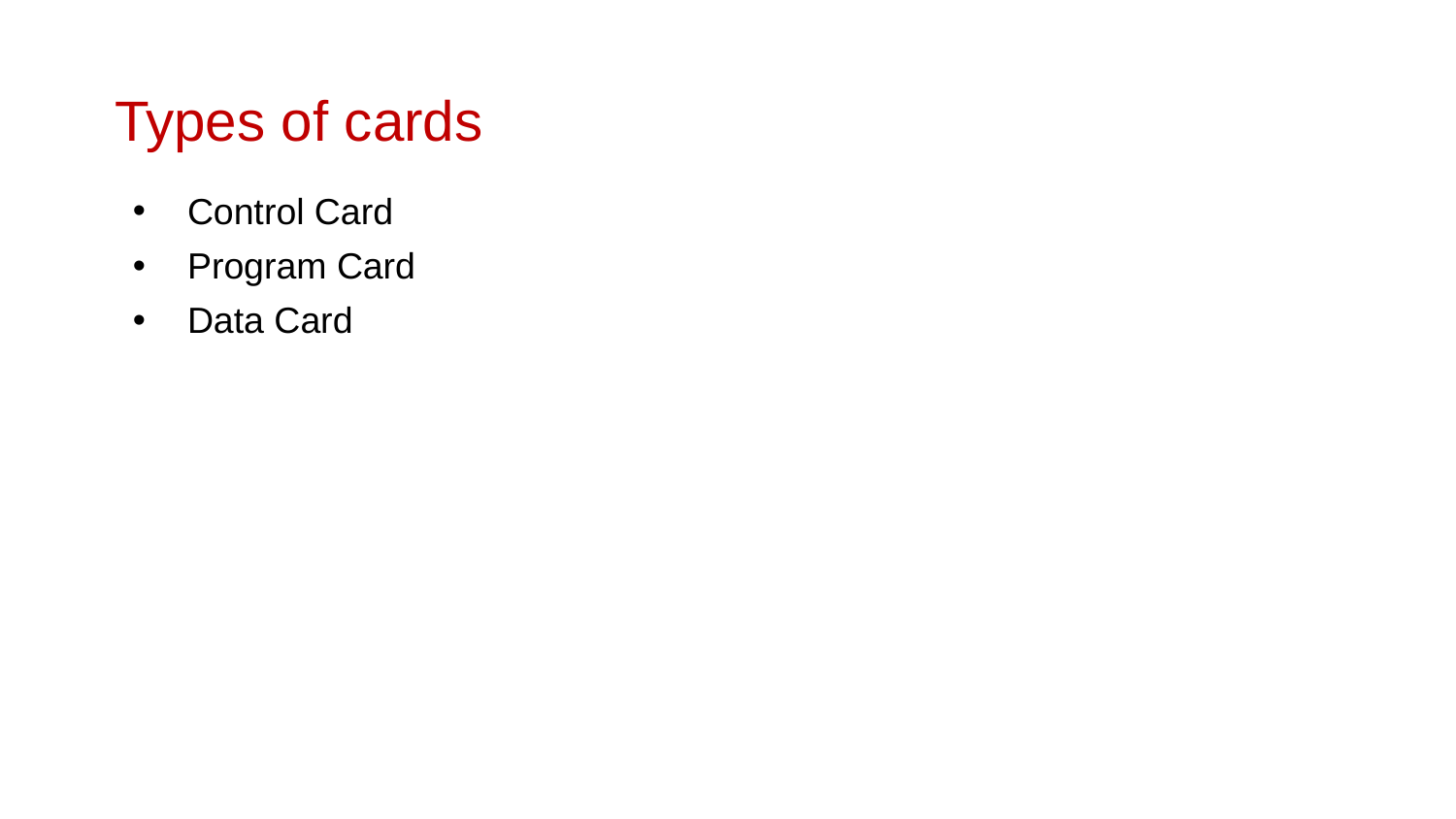

# Types of cards
Control Card
Program Card
Data Card